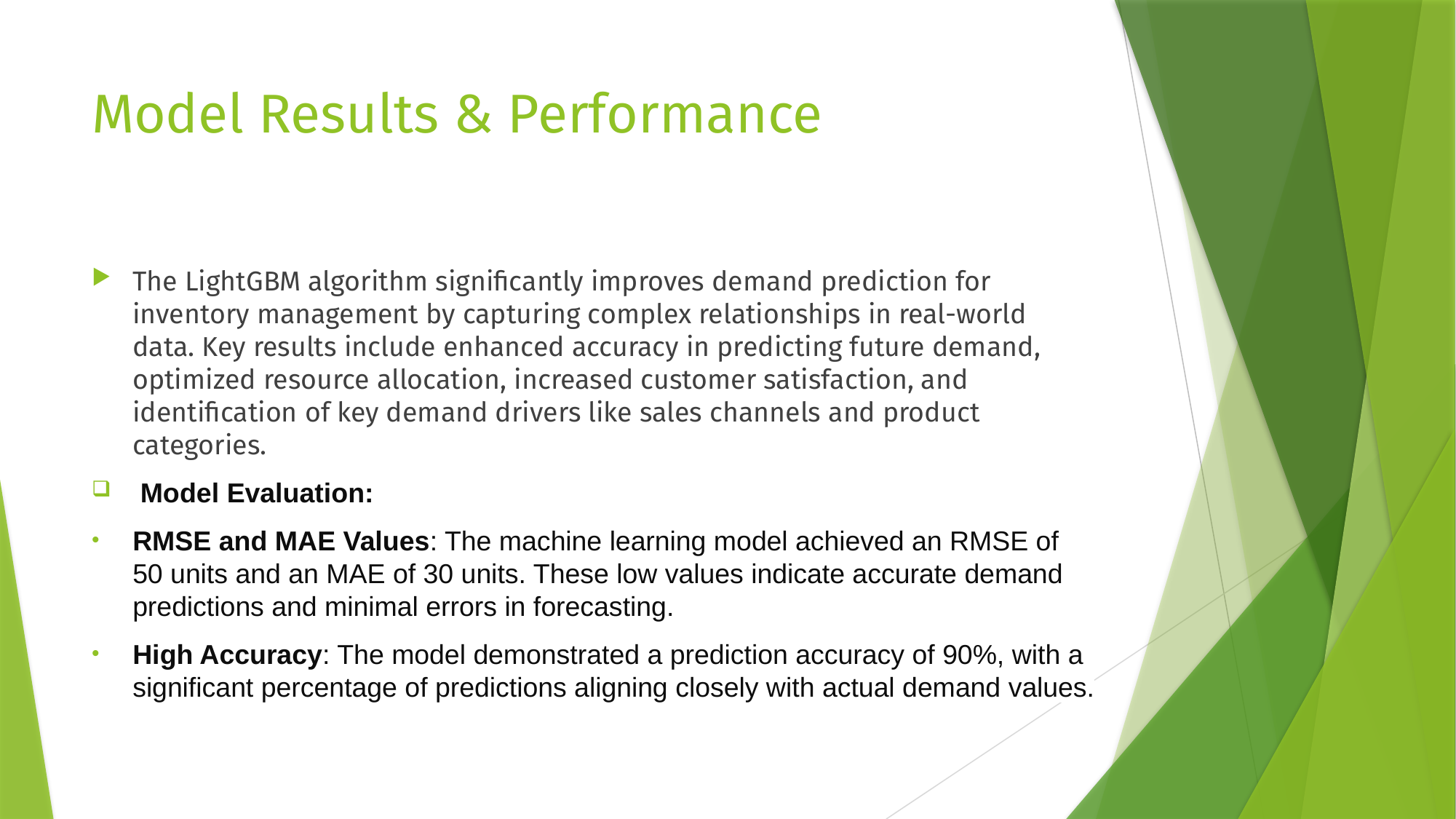

# Model Results & Performance
The LightGBM algorithm significantly improves demand prediction for inventory management by capturing complex relationships in real-world data. Key results include enhanced accuracy in predicting future demand, optimized resource allocation, increased customer satisfaction, and identification of key demand drivers like sales channels and product categories.
 Model Evaluation:
RMSE and MAE Values: The machine learning model achieved an RMSE of 50 units and an MAE of 30 units. These low values indicate accurate demand predictions and minimal errors in forecasting.
High Accuracy: The model demonstrated a prediction accuracy of 90%, with a significant percentage of predictions aligning closely with actual demand values.